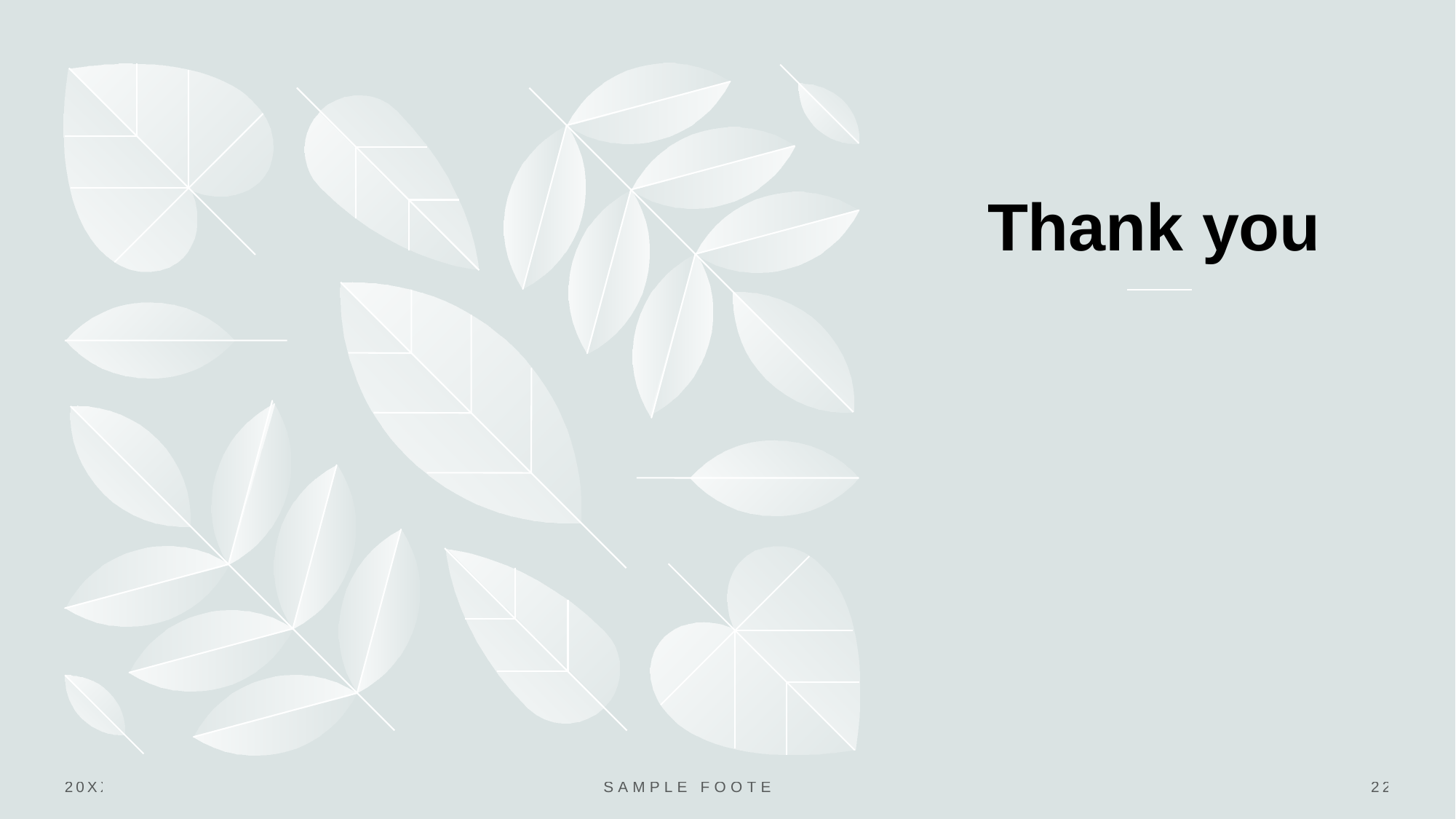

# Thank you
20XX
Sample Footer Text
22